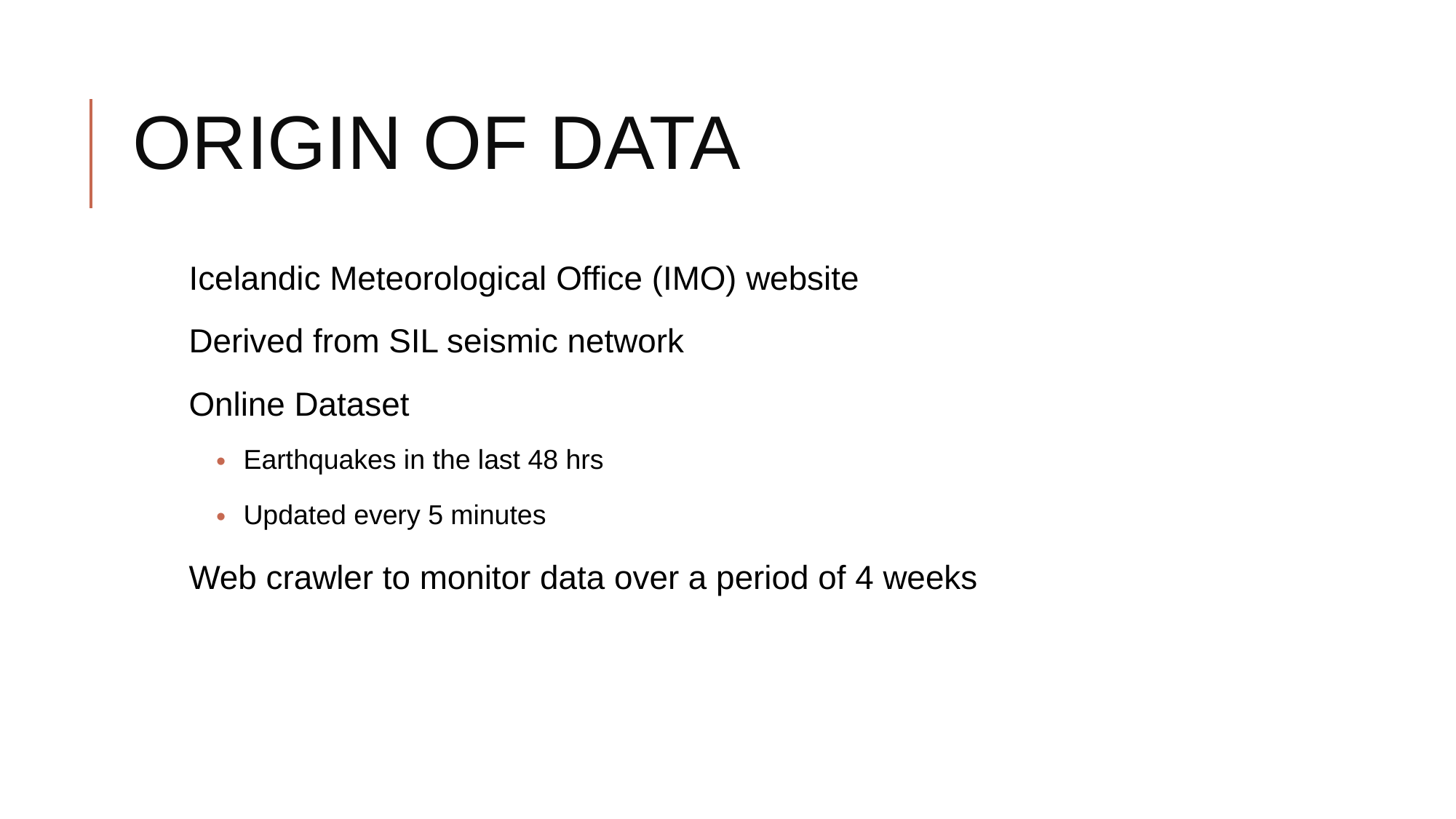

# ORIGIN OF DATA
Icelandic Meteorological Office (IMO) website
Derived from SIL seismic network
Online Dataset
Earthquakes in the last 48 hrs
Updated every 5 minutes
Web crawler to monitor data over a period of 4 weeks